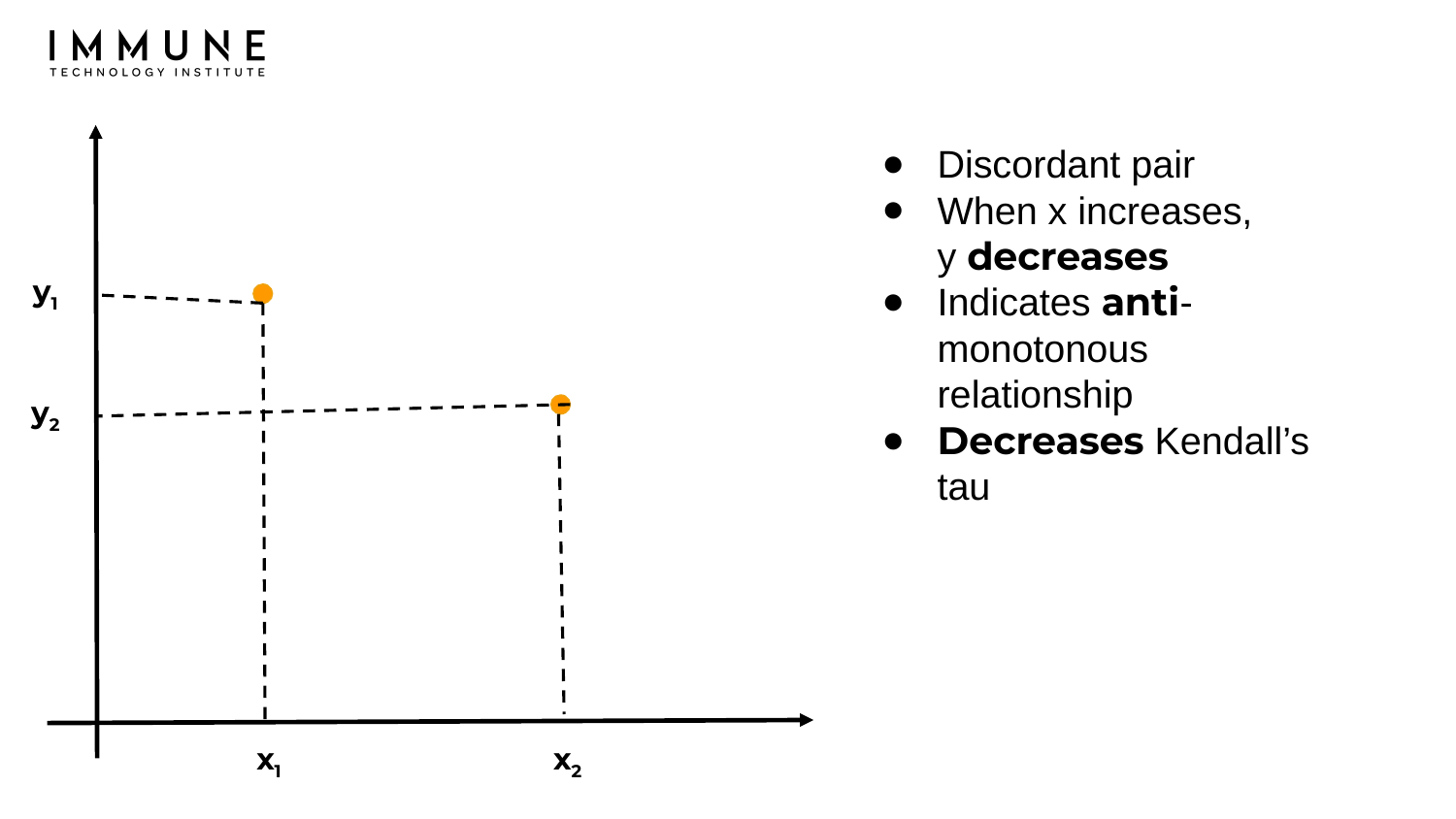

Discordant pair
When x increases,
y decreases
Indicates anti-monotonous relationship
Decreases Kendall’s tau
y1

y2

x1
x2